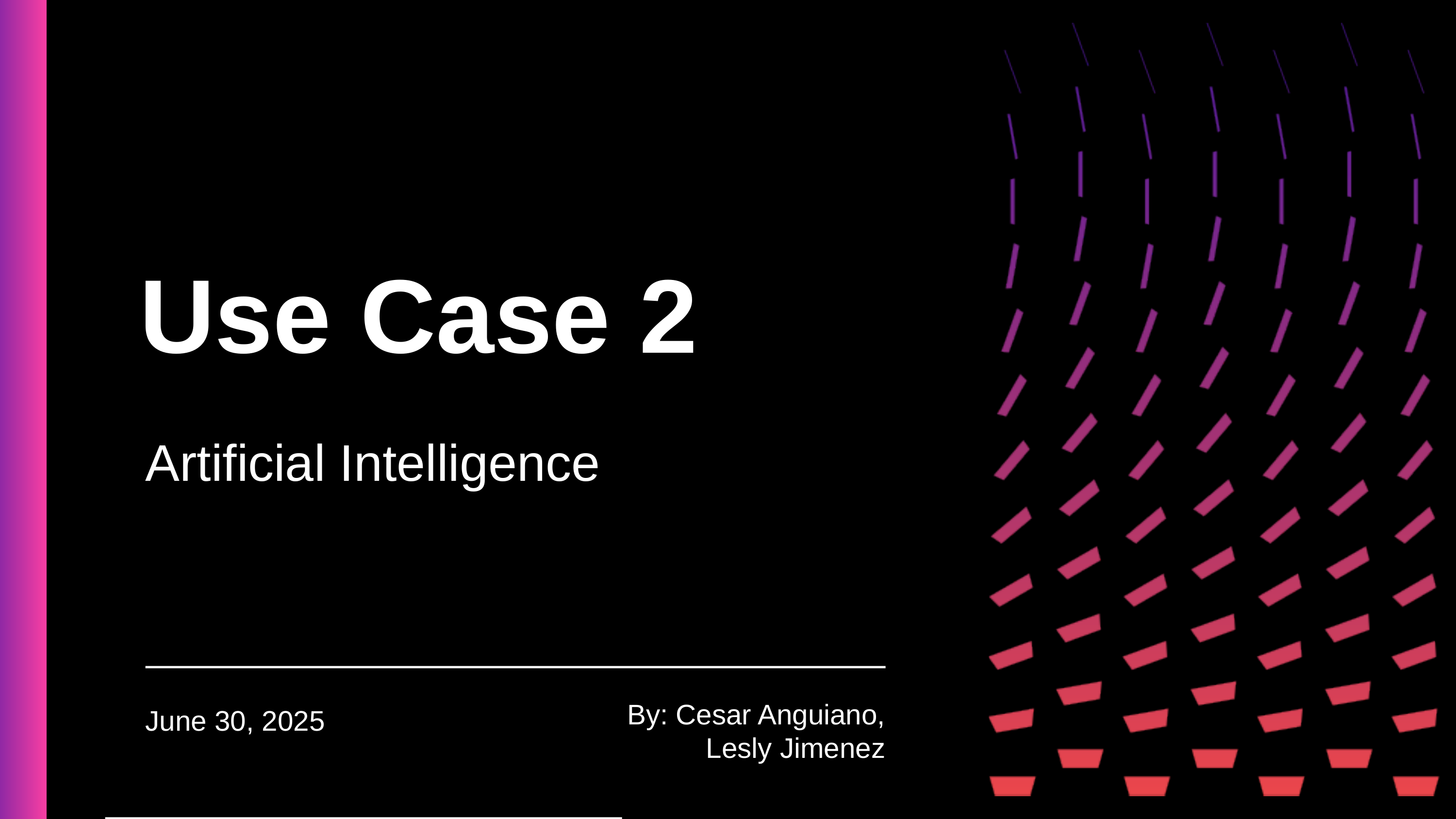

Use Case 2

Artificial Intelligence

By: Cesar Anguiano, Lesly Jimenez
June 30, 2025